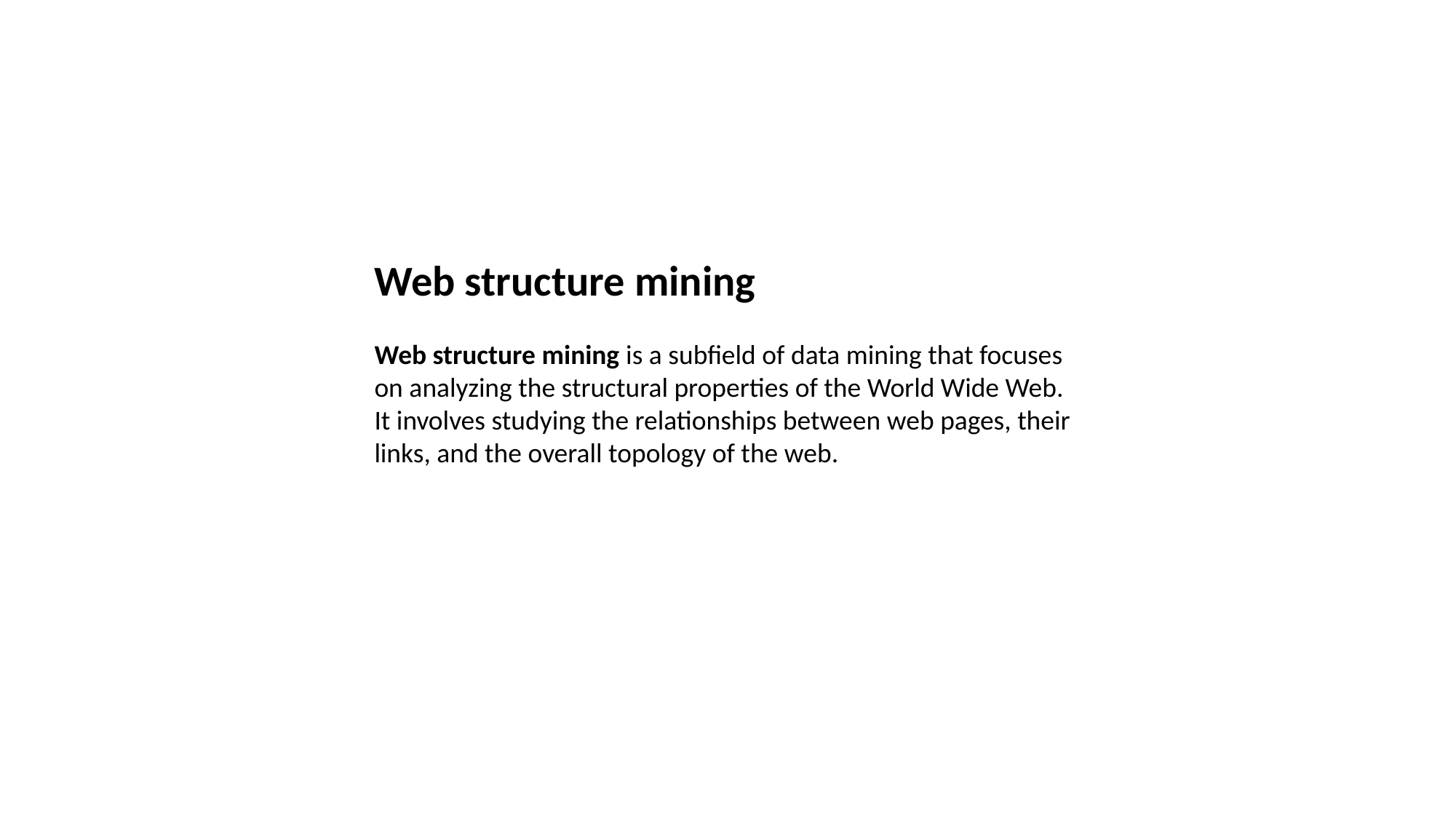

Web structure mining

Web structure mining is a subfield of data mining that focuses on analyzing the structural properties of the World Wide Web. It involves studying the relationships between web pages, their links, and the overall topology of the web.